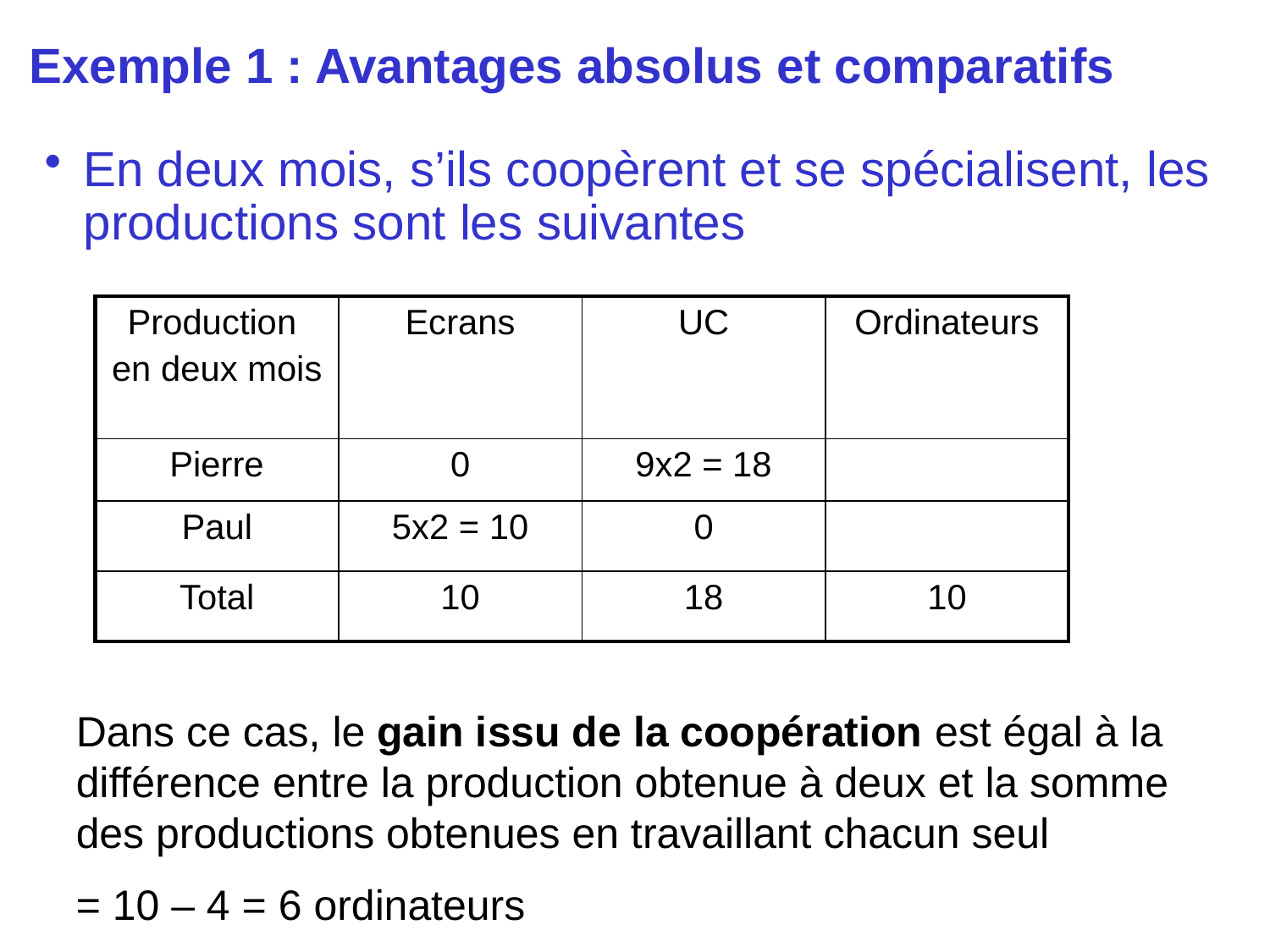

# Exemple 1 : Avantages absolus et comparatifs
En deux mois, s’ils coopèrent et se spécialisent, les productions sont les suivantes

| Production en deux mois | Ecrans | UC | Ordinateurs |
| --- | --- | --- | --- |
| Pierre | 0 | 9x2 = 18 |  |
| Paul | 5x2 = 10 | 0 |  |
| Total | 10 | 18 | 10 |
Dans ce cas, le gain issu de la coopération est égal à la différence entre la production obtenue à deux et la somme des productions obtenues en travaillant chacun seul
= 10 – 4 = 6 ordinateurs